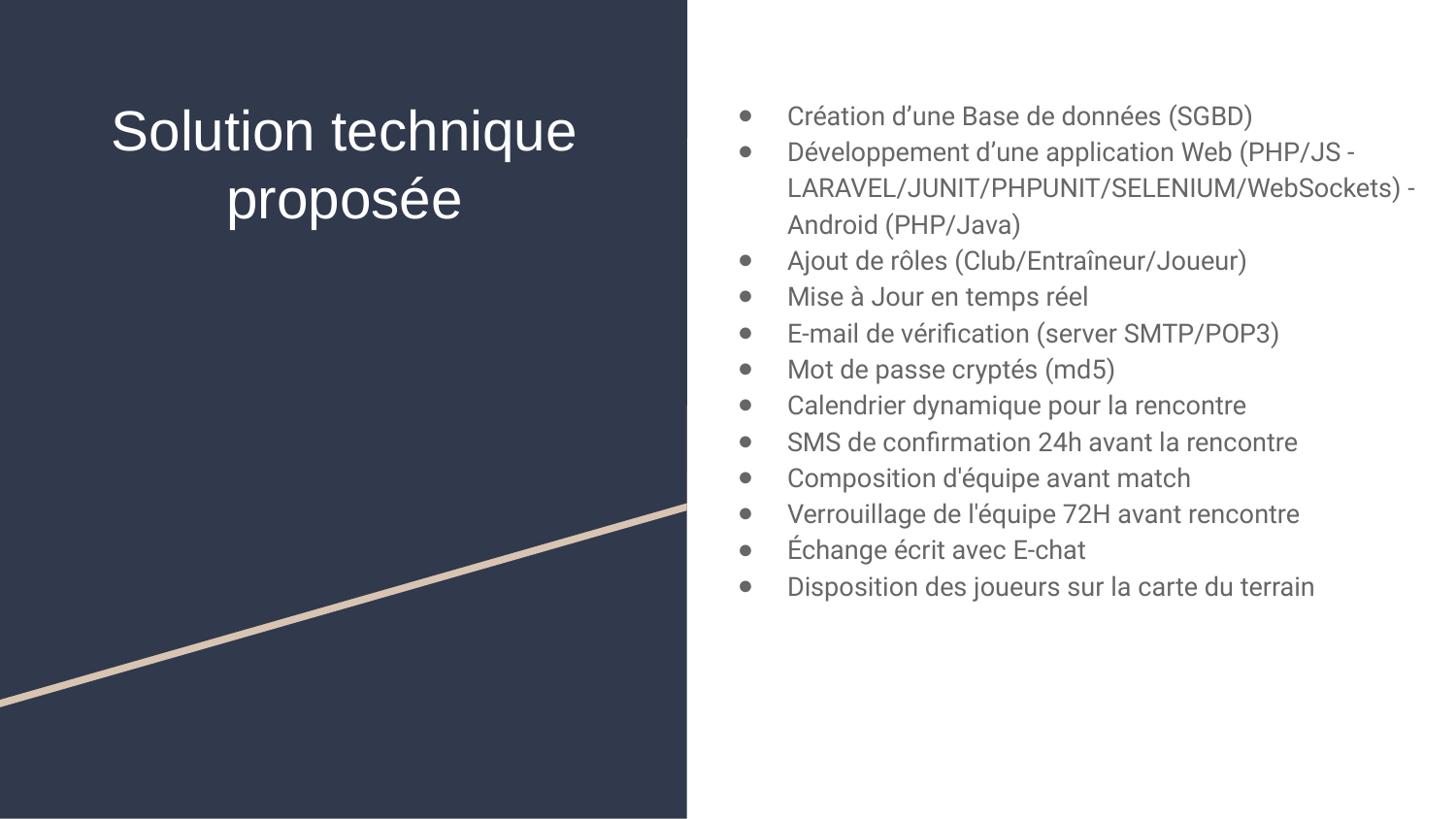

# Solution technique proposée
Création d’une Base de données (SGBD)
Développement d’une application Web (PHP/JS - LARAVEL/JUNIT/PHPUNIT/SELENIUM/WebSockets) - Android (PHP/Java)
Ajout de rôles (Club/Entraîneur/Joueur)
Mise à Jour en temps réel
E-mail de vérification (server SMTP/POP3)
Mot de passe cryptés (md5)
Calendrier dynamique pour la rencontre
SMS de confirmation 24h avant la rencontre
Composition d'équipe avant match
Verrouillage de l'équipe 72H avant rencontre
Échange écrit avec E-chat
Disposition des joueurs sur la carte du terrain